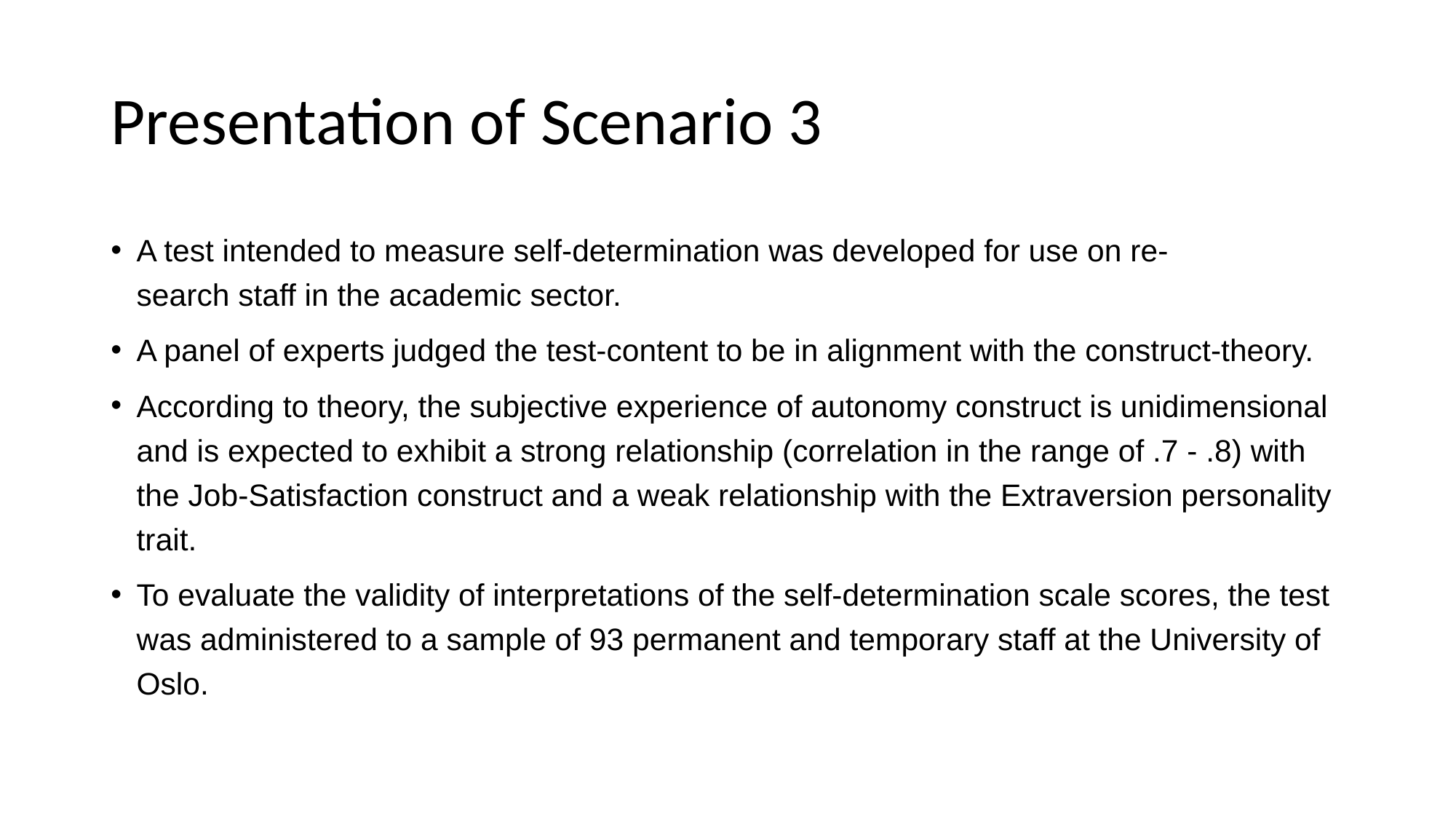

# Presentation of Scenario 3
A test intended to measure self-determination was developed for use on re-
search staff in the academic sector.
A panel of experts judged the test-content to be in alignment with the construct-theory.
According to theory, the subjective experience of autonomy construct is unidimensional and is expected to exhibit a strong relationship (correlation in the range of .7 - .8) with the Job-Satisfaction construct and a weak relationship with the Extraversion personality trait.
To evaluate the validity of interpretations of the self-determination scale scores, the test was administered to a sample of 93 permanent and temporary staff at the University of Oslo.